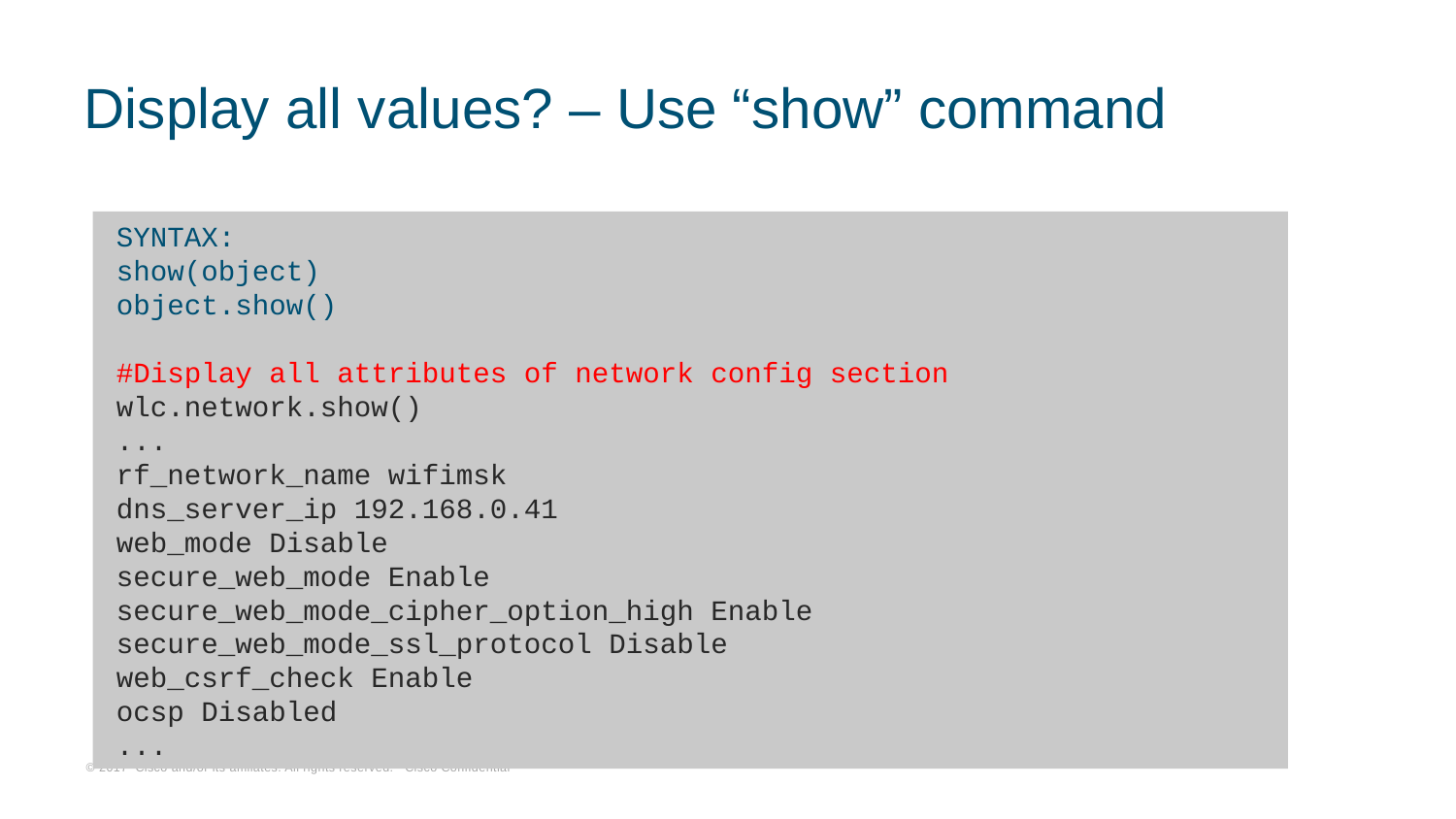

# Display all values? – Use “show” command
SYNTAX:
show(object)
object.show()

#Display all attributes of network config section
wlc.network.show()
...
rf_network_name wifimsk
dns_server_ip 192.168.0.41
web_mode Disable
secure_web_mode Enable
secure_web_mode_cipher_option_high Enable
secure_web_mode_ssl_protocol Disable
web_csrf_check Enable
ocsp Disabled
...